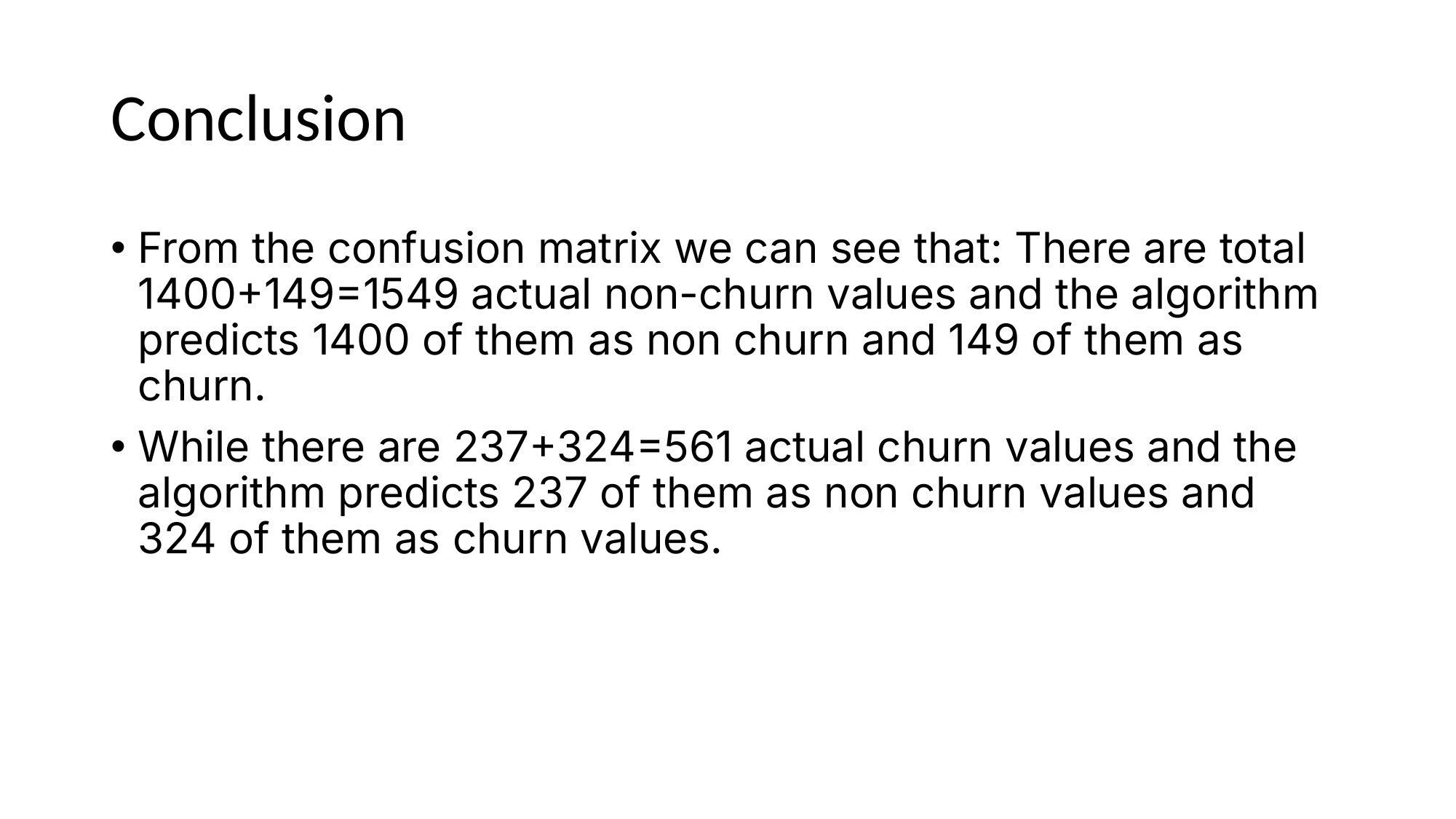

# Conclusion
From the confusion matrix we can see that: There are total 1400+149=1549 actual non-churn values and the algorithm predicts 1400 of them as non churn and 149 of them as churn.
While there are 237+324=561 actual churn values and the algorithm predicts 237 of them as non churn values and 324 of them as churn values.